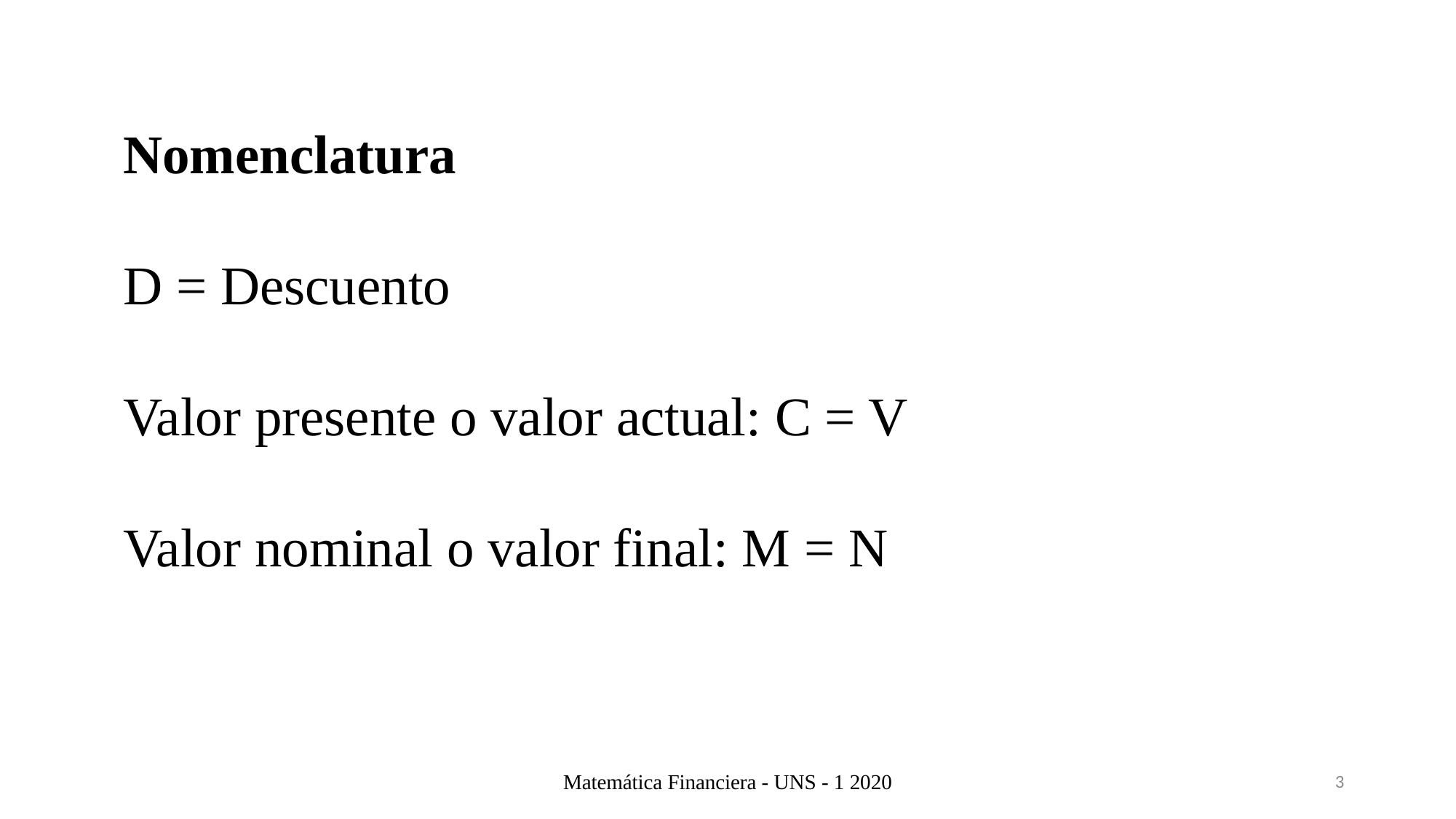

Nomenclatura
D = Descuento
Valor presente o valor actual: C = V
Valor nominal o valor final: M = N

Matemática Financiera - UNS - 1 2020
3